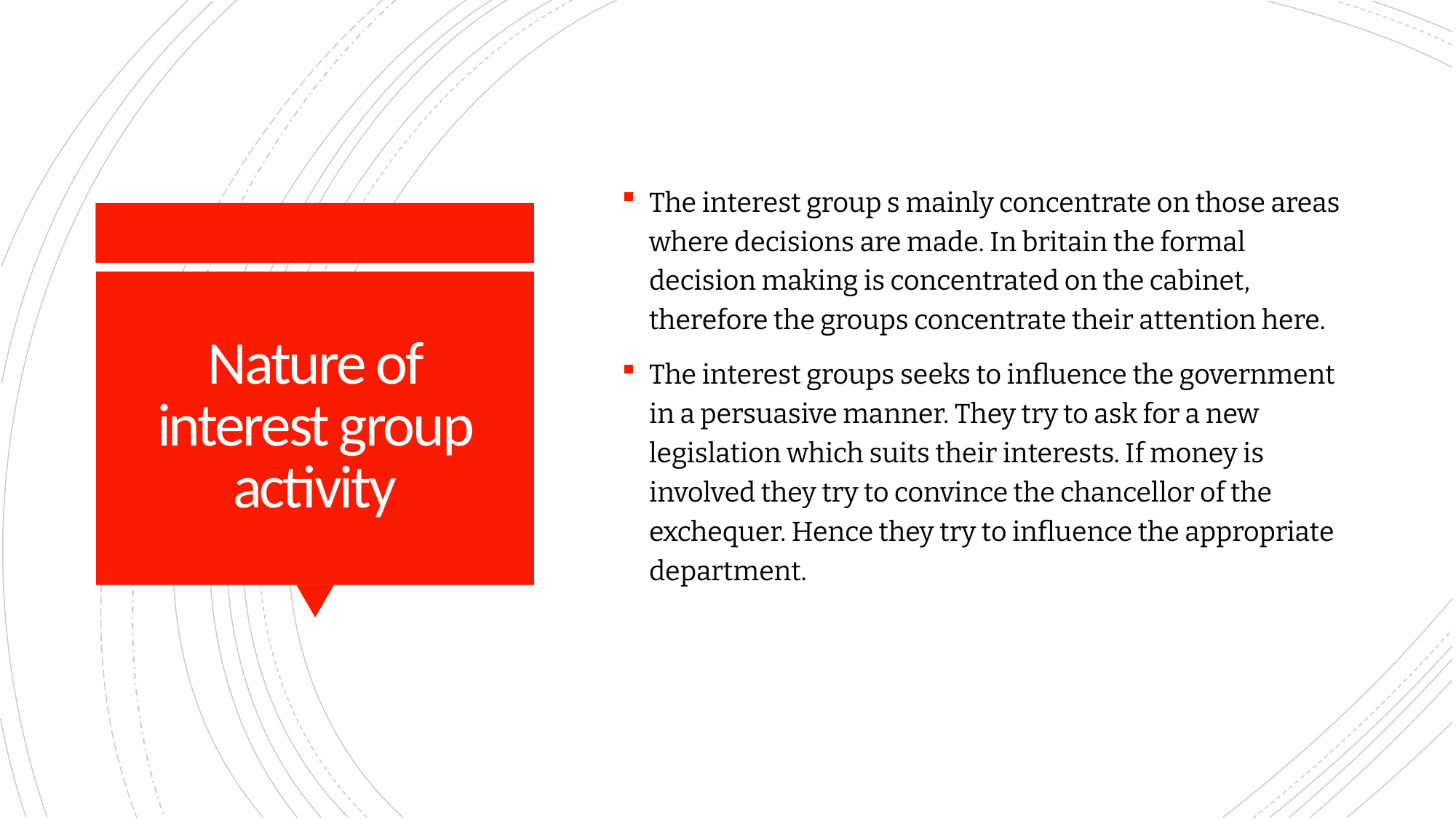

The interest group s mainly concentrate on those areas where decisions are made. In britain the formal decision making is concentrated on the cabinet, therefore the groups concentrate their attention here.
The interest groups seeks to influence the government in a persuasive manner. They try to ask for a new legislation which suits their interests. If money is involved they try to convince the chancellor of the exchequer. Hence they try to influence the appropriate department.

# Nature of interest group activity